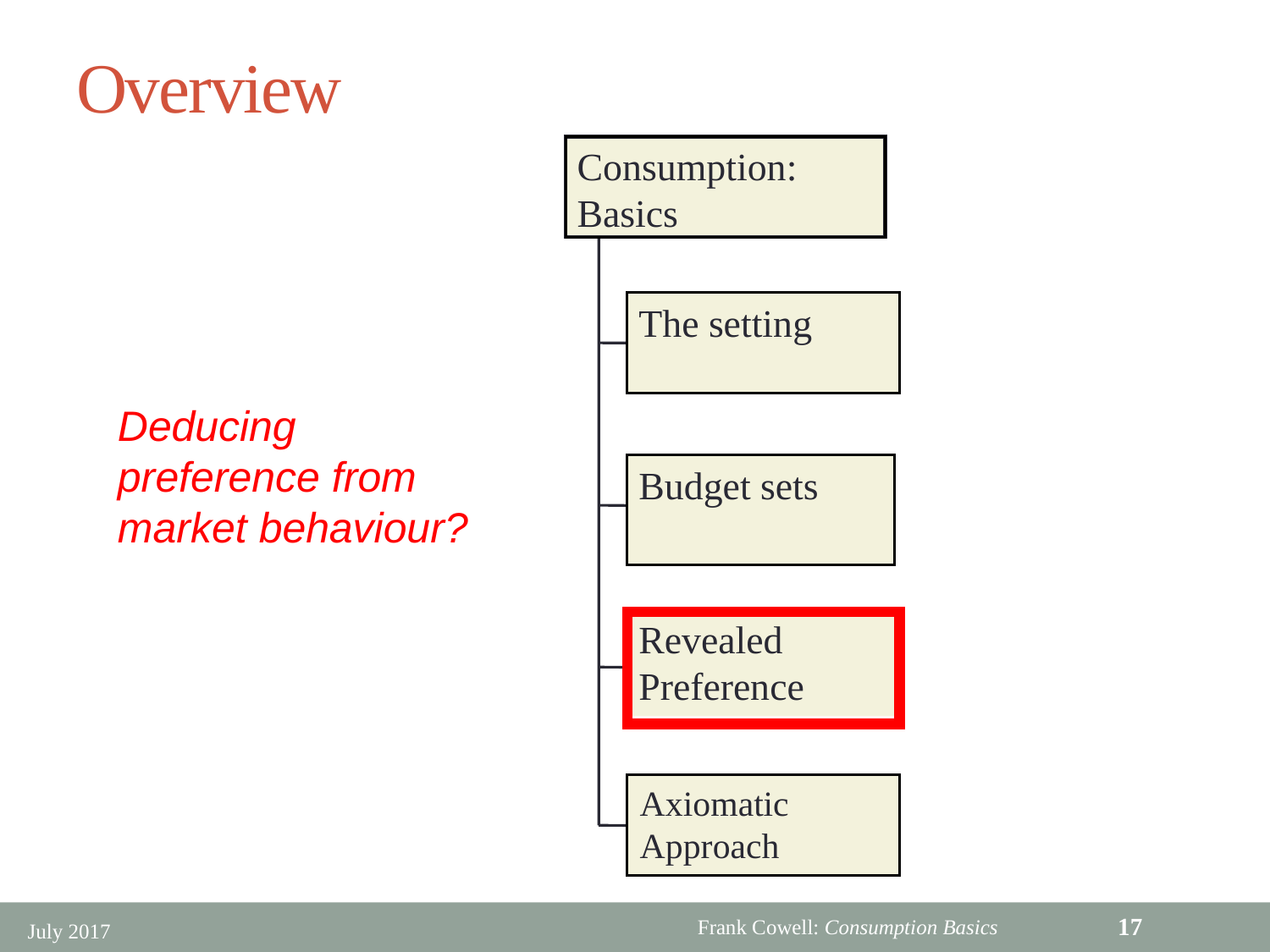

# Overview
Consumption: Basics

The setting

Deducing preference from market behaviour?
Budget sets

Revealed Preference

Axiomatic Approach
Axiomatic Approach

17
July 2017